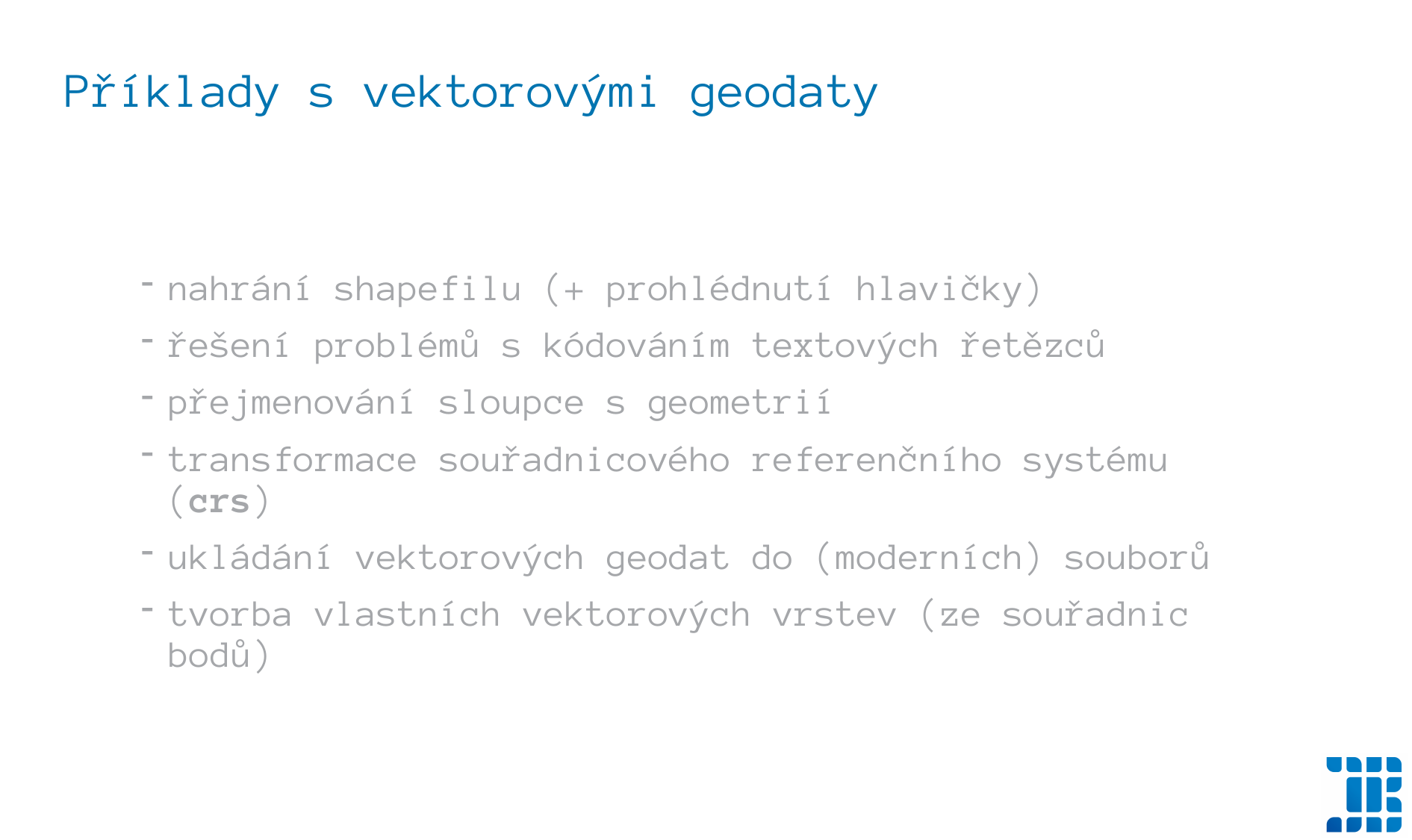

Příklady s vektorovými geodaty
nahrání shapefilu (+ prohlédnutí hlavičky)
řešení problémů s kódováním textových řetězců
přejmenování sloupce s geometrií
transformace souřadnicového referenčního systému (crs)
ukládání vektorových geodat do (moderních) souborů
tvorba vlastních vektorových vrstev (ze souřadnic bodů)